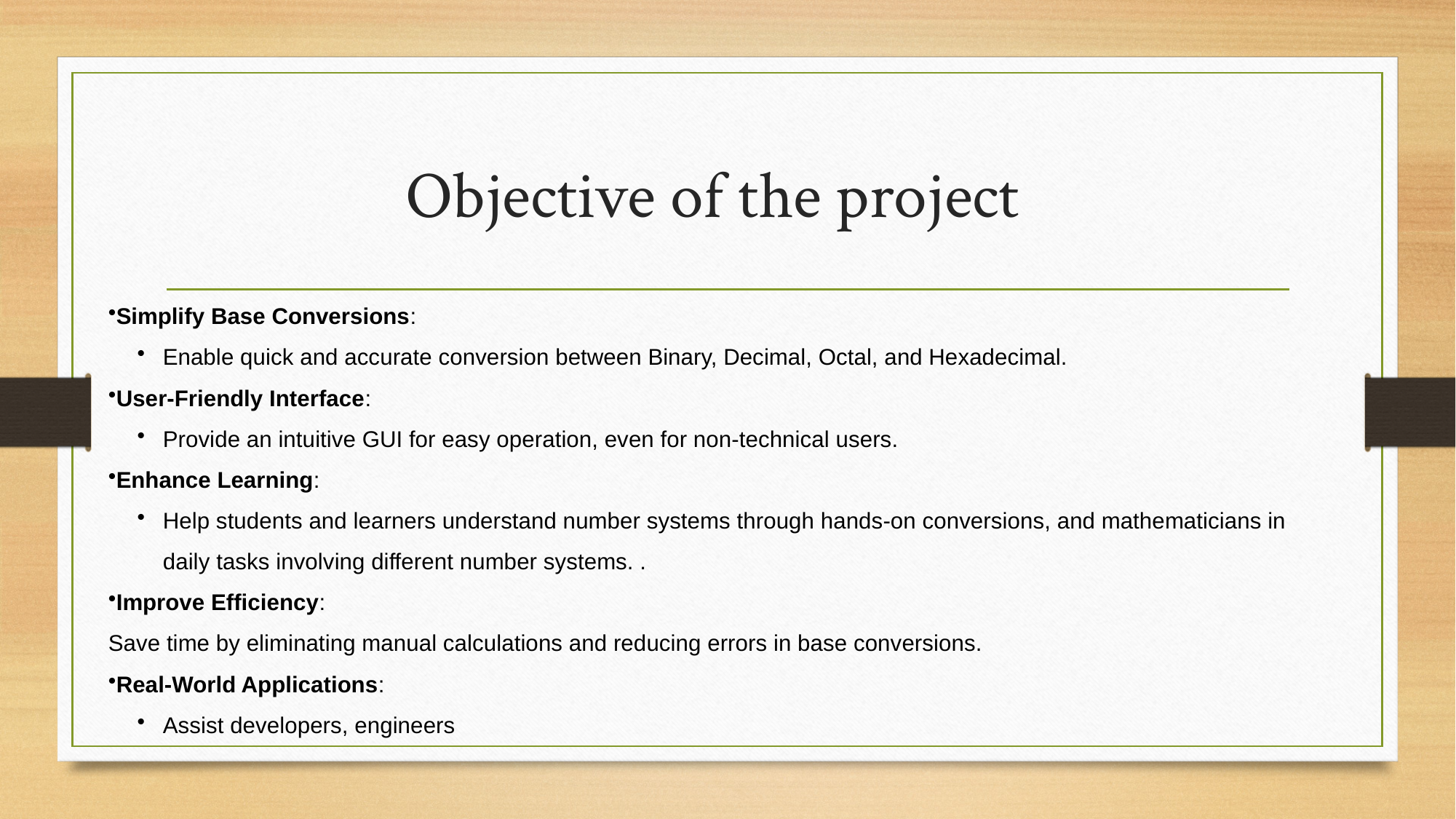

# Objective of the project
Simplify Base Conversions:
Enable quick and accurate conversion between Binary, Decimal, Octal, and Hexadecimal.
User-Friendly Interface:
Provide an intuitive GUI for easy operation, even for non-technical users.
Enhance Learning:
Help students and learners understand number systems through hands-on conversions, and mathematicians in daily tasks involving different number systems. .
Improve Efficiency: 									Save time by eliminating manual calculations and reducing errors in base conversions.
Real-World Applications:
Assist developers, engineers